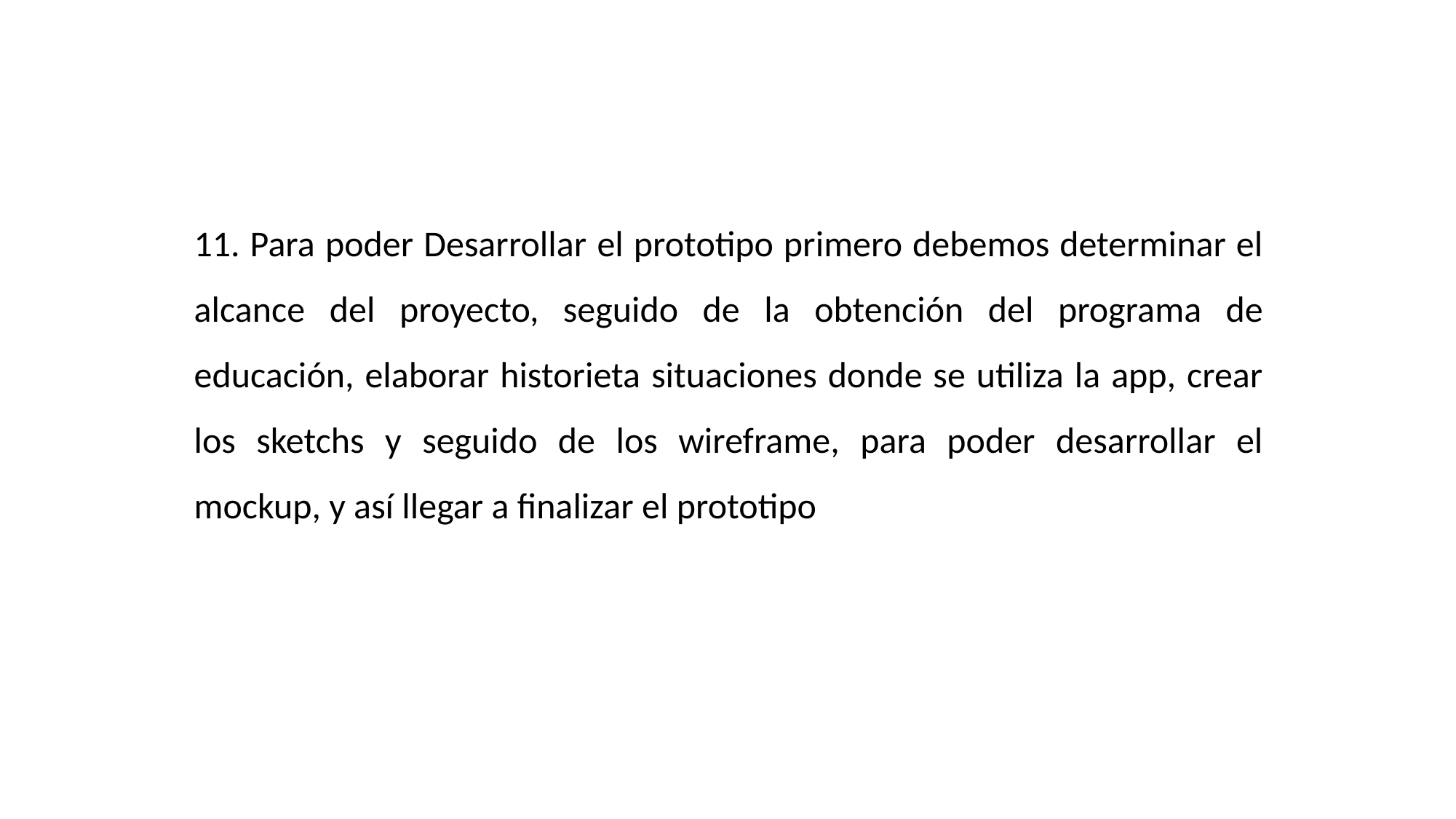

11. Para poder Desarrollar el prototipo primero debemos determinar el alcance del proyecto, seguido de la obtención del programa de educación, elaborar historieta situaciones donde se utiliza la app, crear los sketchs y seguido de los wireframe, para poder desarrollar el mockup, y así llegar a finalizar el prototipo